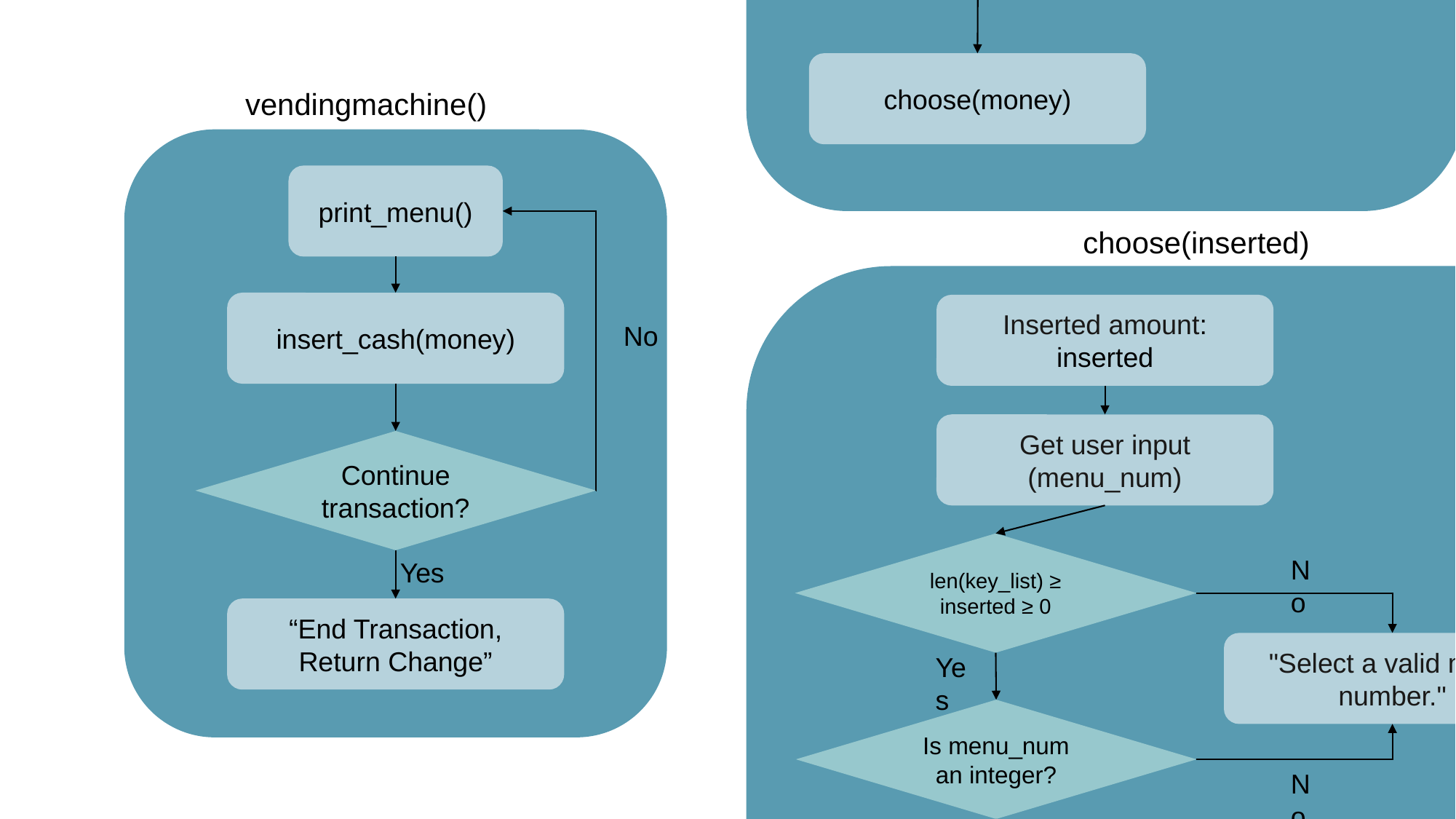

insert_cash(money)

money ≥ 0
No
Cash cannot be less than 0
print_menu()
Yes
for i in range(len(key_list))
choose(money)
vendingmachine()

print_menu()
choose(inserted)

insert_cash(money)
Inserted amount:
inserted
No
Get user input (menu_num)
Continue transaction?
len(key_list) ≥ inserted ≥ 0
No
Yes
“End Transaction,
Return Change”
"Select a valid menu number."
Yes
Is menu_num
an integer?
No
Yes
inserted≥ value_list[menu_num – 1]
No
process_order(num, inserted2)
“Not enough money”
Yes

process_order
(menu_num-1, inserted)
inserted2 -= value_list[num]
“Please take your drink”
“Please take your change”
return